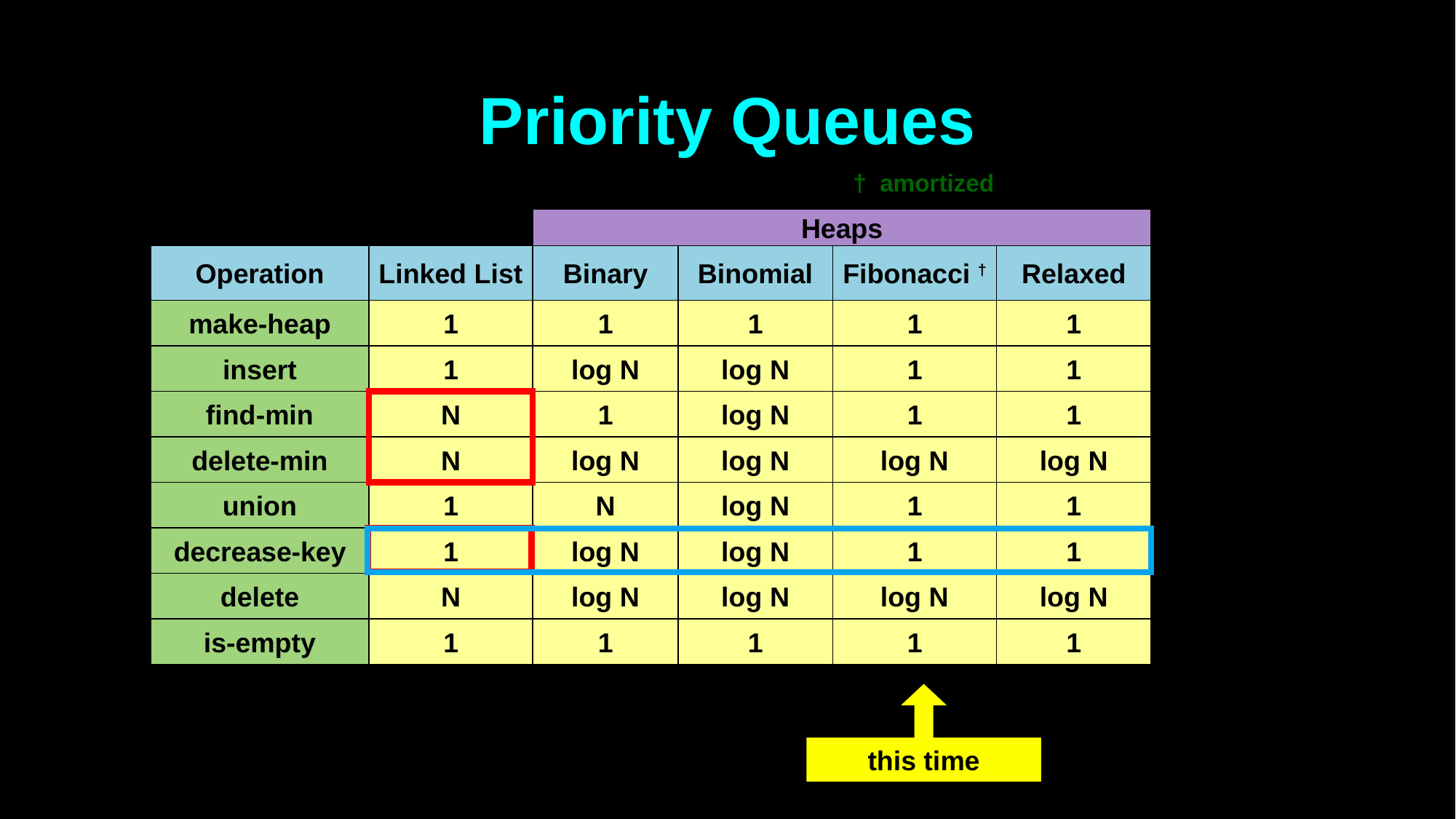

# Priority Queues
†  amortized
Heaps
Operation
Linked List
Binary
Binomial
Fibonacci †
Relaxed
make-heap
1
1
1
1
1
insert
1
log N
log N
1
1
find-min
N

1
log N
1
1
delete-min
N
log N
log N
log N
log N
union
1
N
log N
1
1
decrease-key

1
log N
log N
1
1

delete
N
log N
log N
log N
log N
is-empty
1
1
1
1
1
this time
7
7